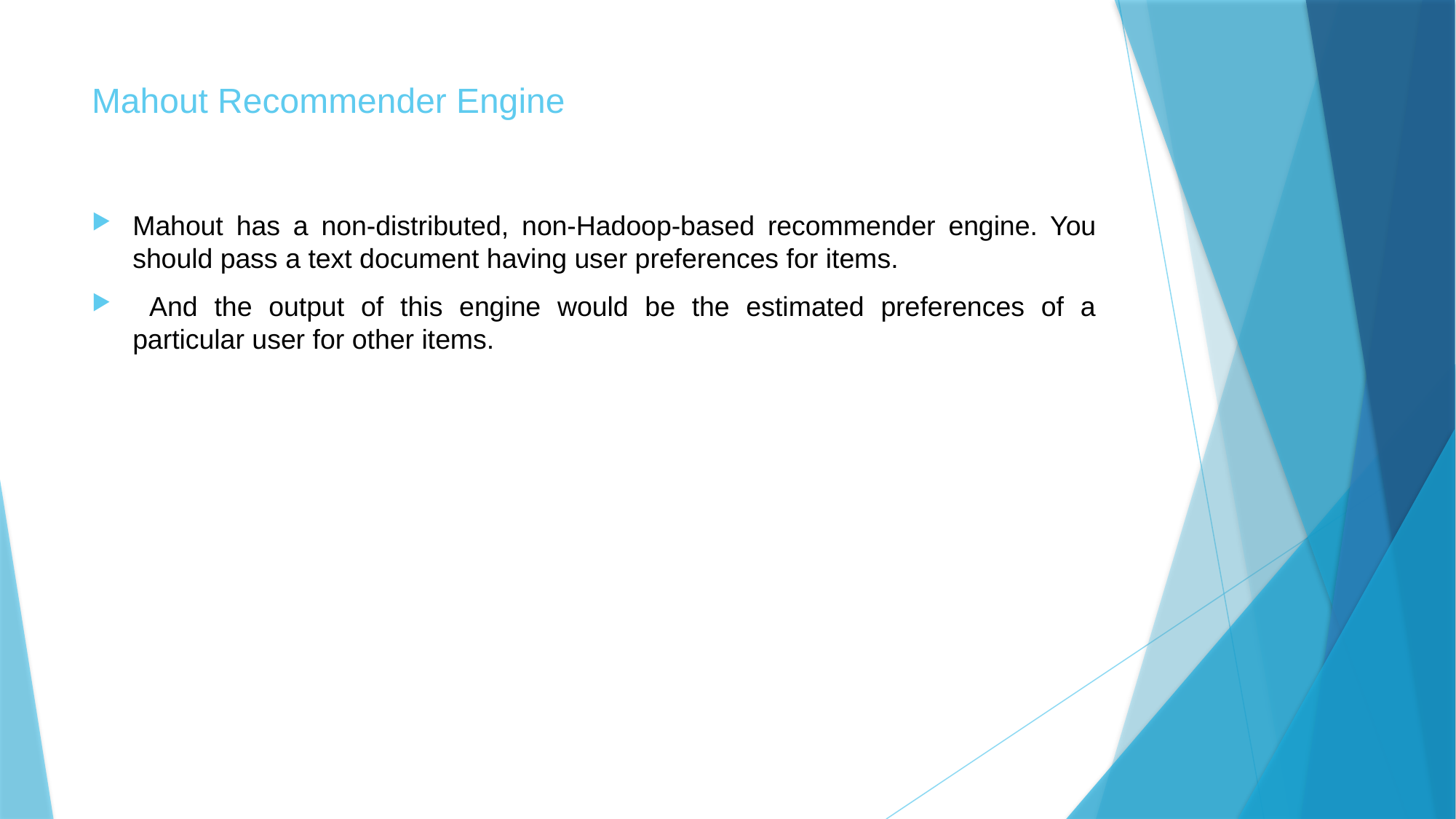

# Mahout Recommender Engine
Mahout has a non-distributed, non-Hadoop-based recommender engine. You should pass a text document having user preferences for items.
 And the output of this engine would be the estimated preferences of a particular user for other items.